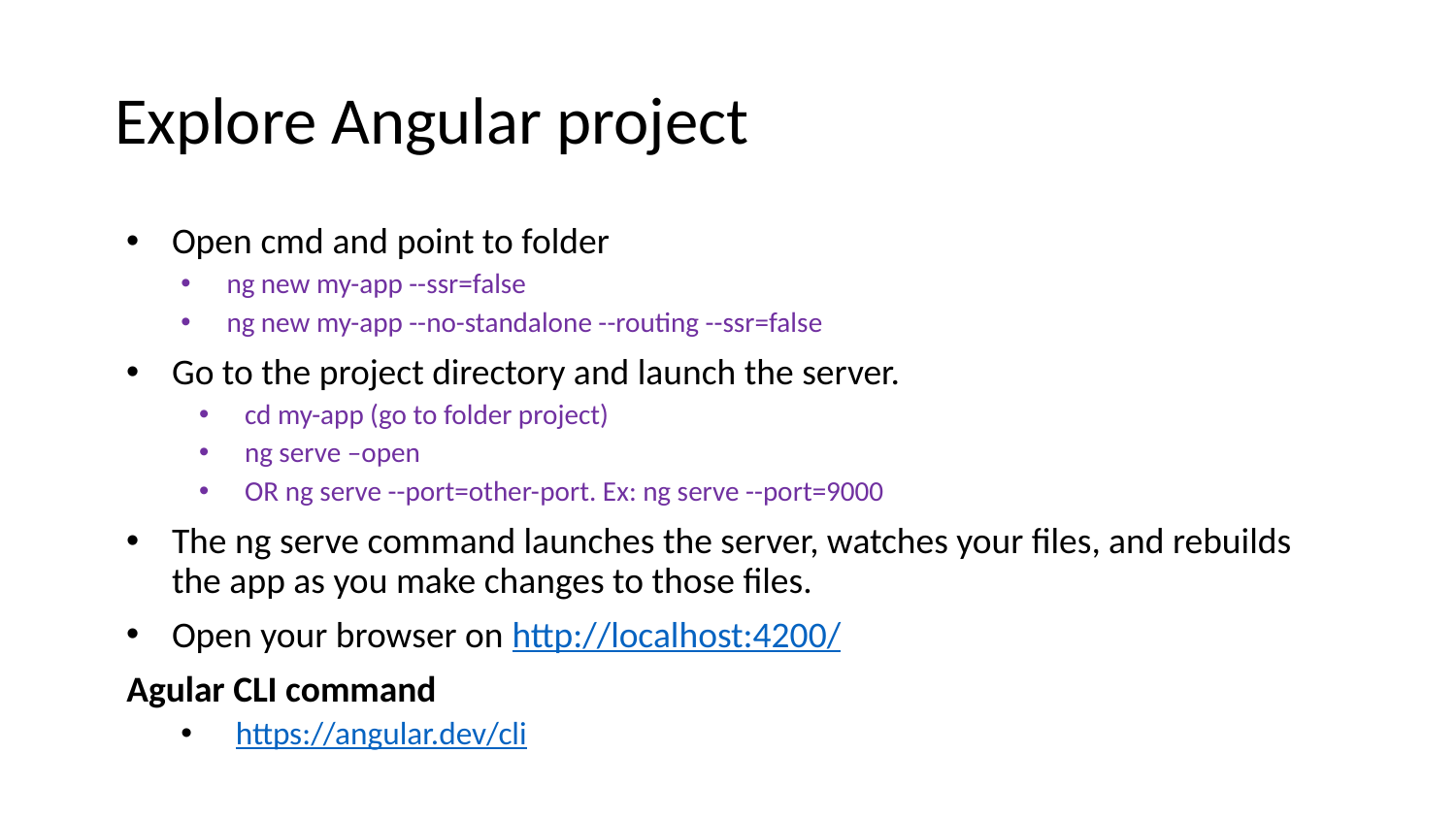

# Explore Angular project
Open cmd and point to folder
ng new my-app --ssr=false
ng new my-app --no-standalone --routing --ssr=false
Go to the project directory and launch the server.
cd my-app (go to folder project)
ng serve –open
OR ng serve --port=other-port. Ex: ng serve --port=9000
The ng serve command launches the server, watches your files, and rebuilds the app as you make changes to those files.
Open your browser on http://localhost:4200/
Agular CLI command
https://angular.dev/cli